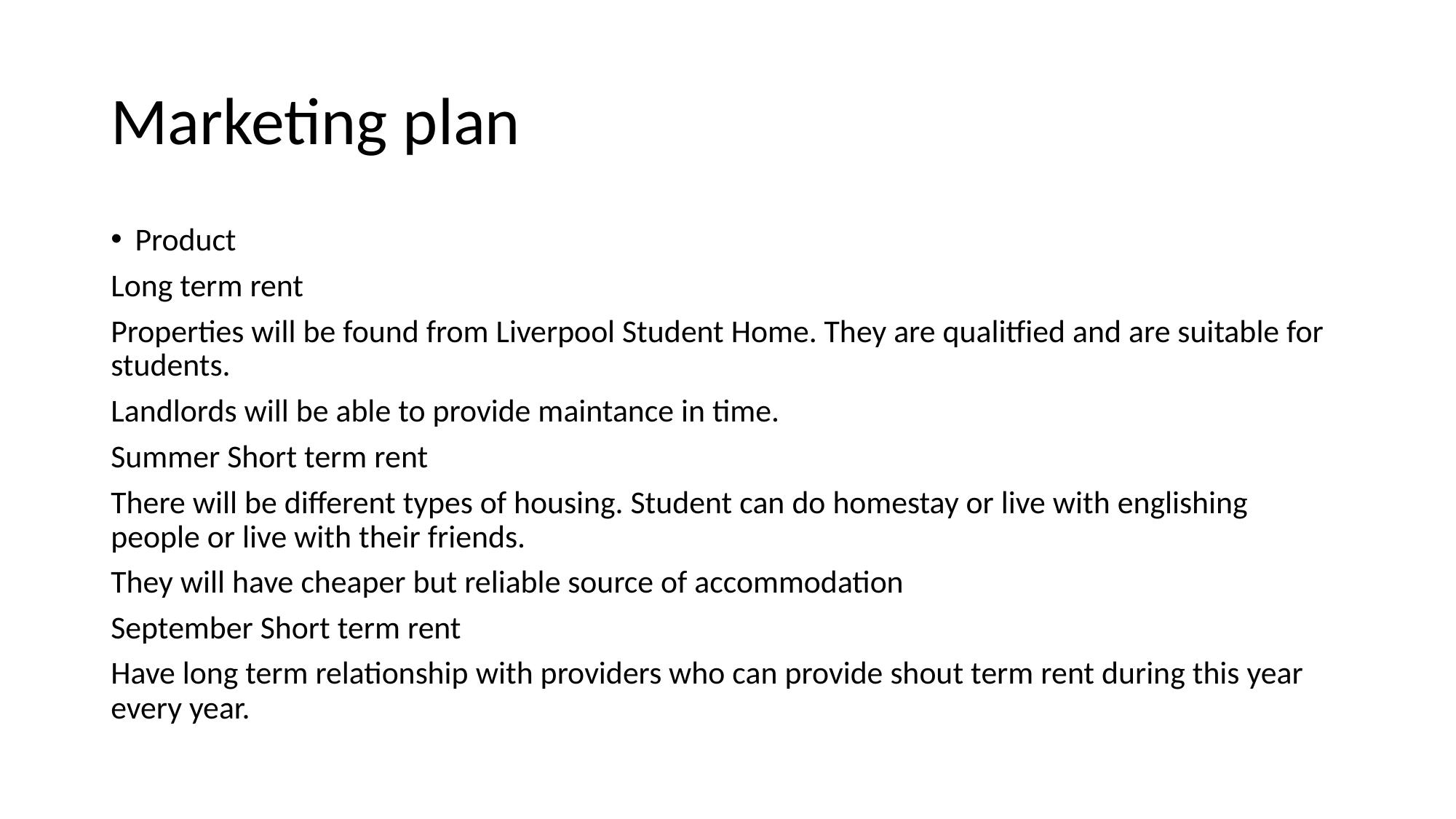

# Marketing plan
Product
Long term rent
Properties will be found from Liverpool Student Home. They are qualitfied and are suitable for students.
Landlords will be able to provide maintance in time.
Summer Short term rent
There will be different types of housing. Student can do homestay or live with englishing people or live with their friends.
They will have cheaper but reliable source of accommodation
September Short term rent
Have long term relationship with providers who can provide shout term rent during this year every year.